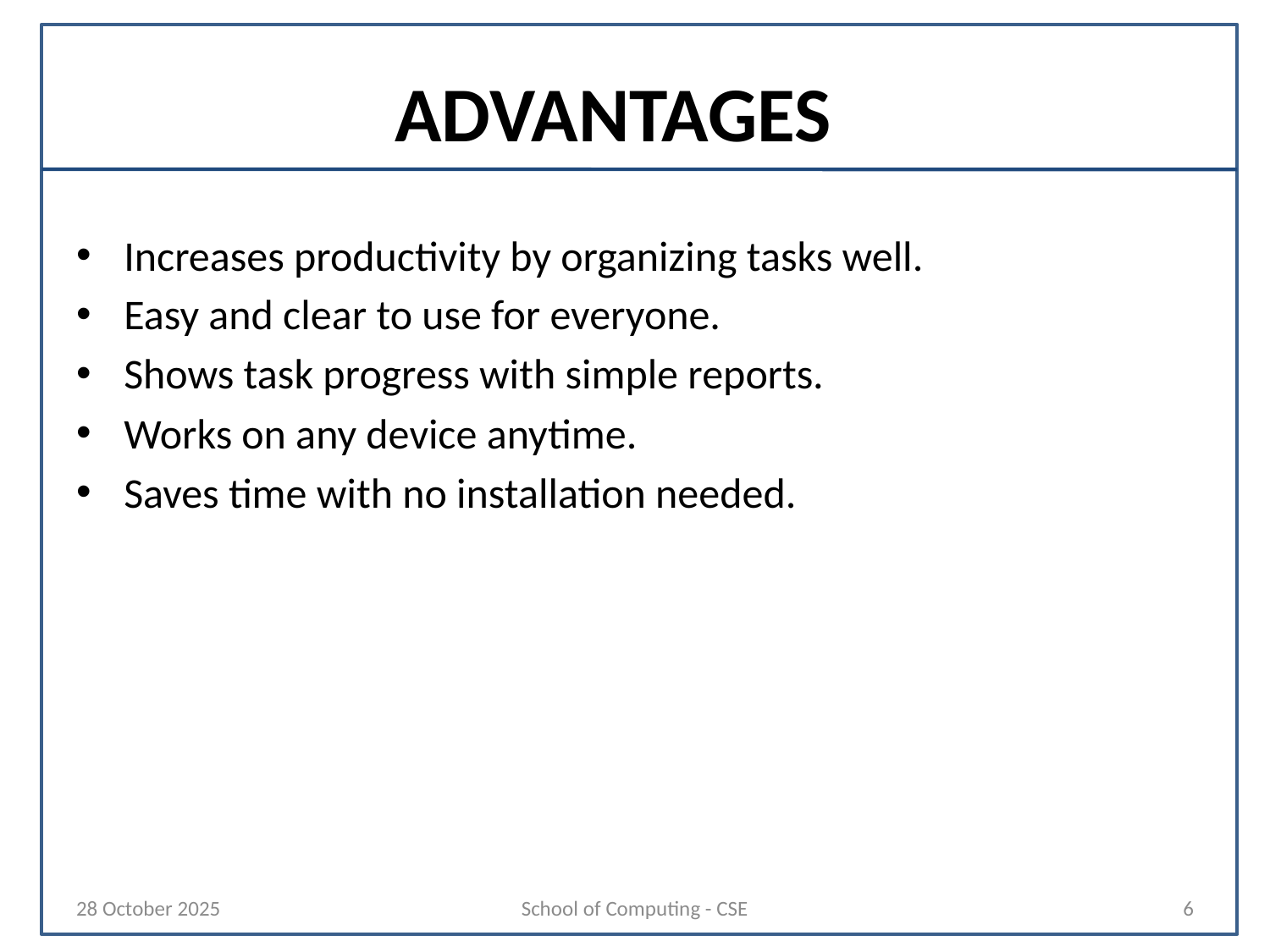

# ADVANTAGES
Increases productivity by organizing tasks well.
Easy and clear to use for everyone.
Shows task progress with simple reports.
Works on any device anytime.
Saves time with no installation needed.
28 October 2025
School of Computing - CSE
6